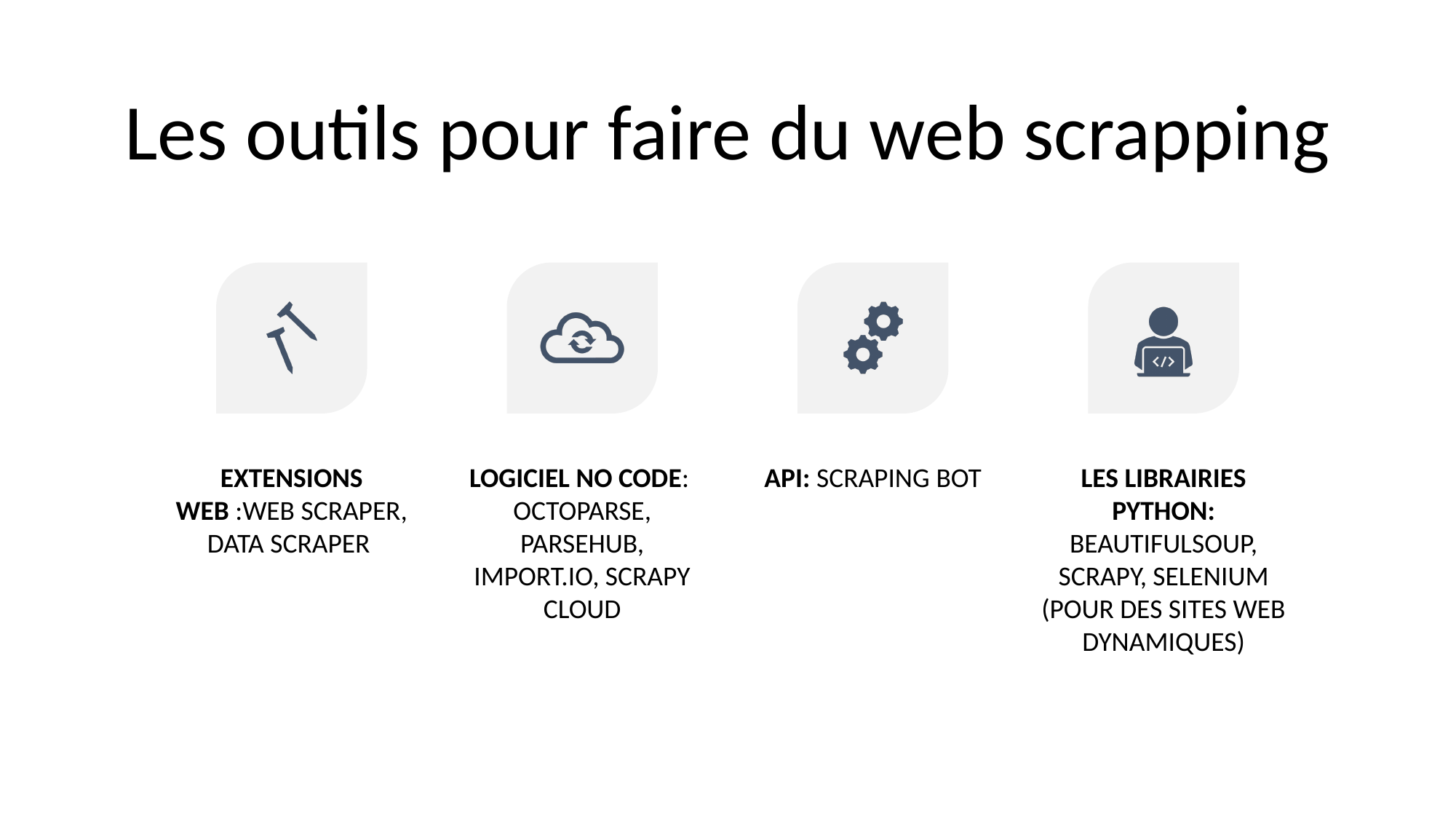

# Les outils pour faire du web scrapping
Extensions Web :Web Scraper, Data scraper
Logiciel no code:  Octoparse, ParseHub, Import.io, Scrapy Cloud
API: scraping bot
Les librairies python: BeautifulSoup, Scrapy, Selenium (pour des sites web dynamiques)